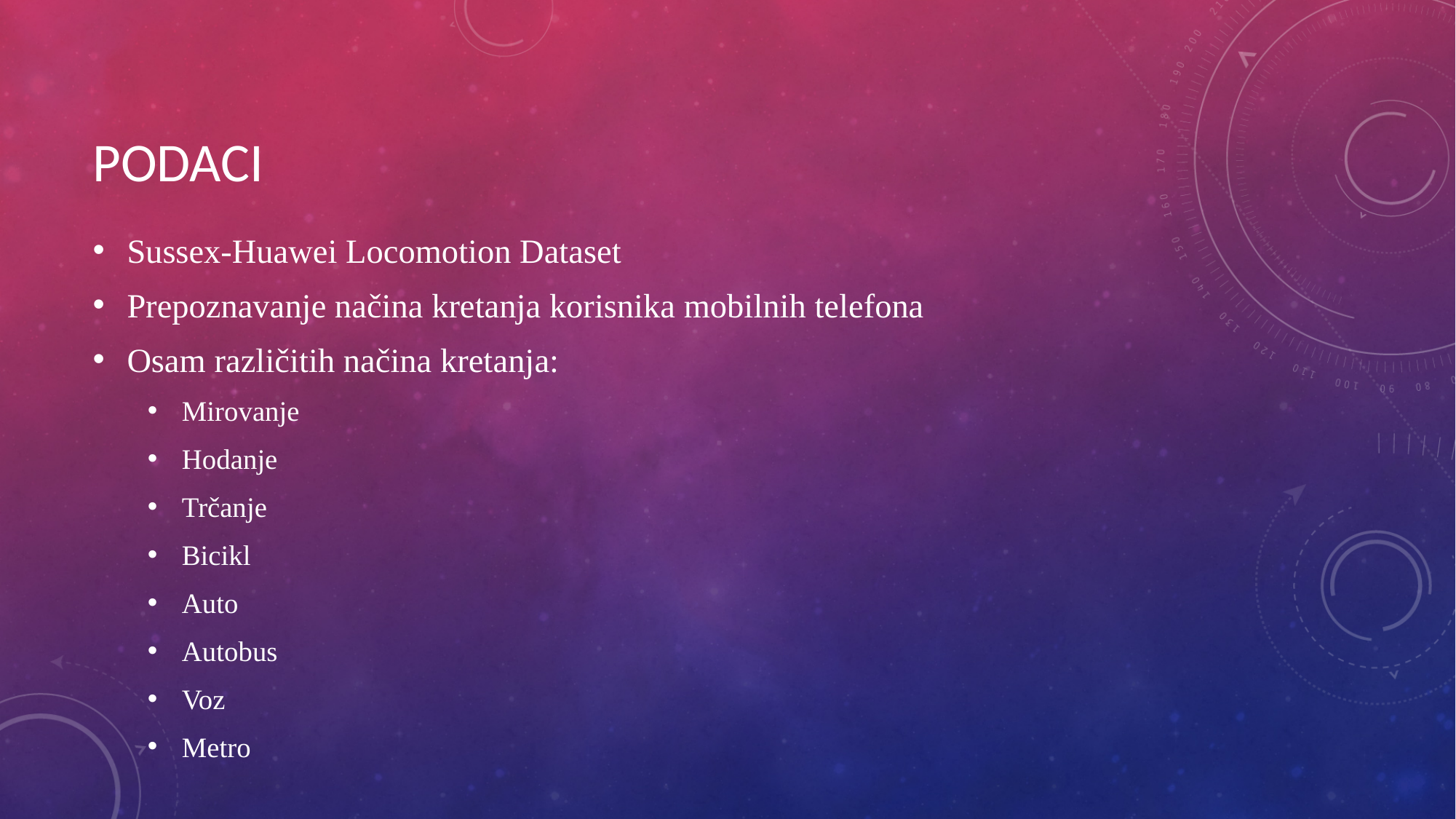

# Podaci
Sussex-Huawei Locomotion Dataset
Prepoznavanje načina kretanja korisnika mobilnih telefona
Osam različitih načina kretanja:
Mirovanje
Hodanje
Trčanje
Bicikl
Auto
Autobus
Voz
Metro